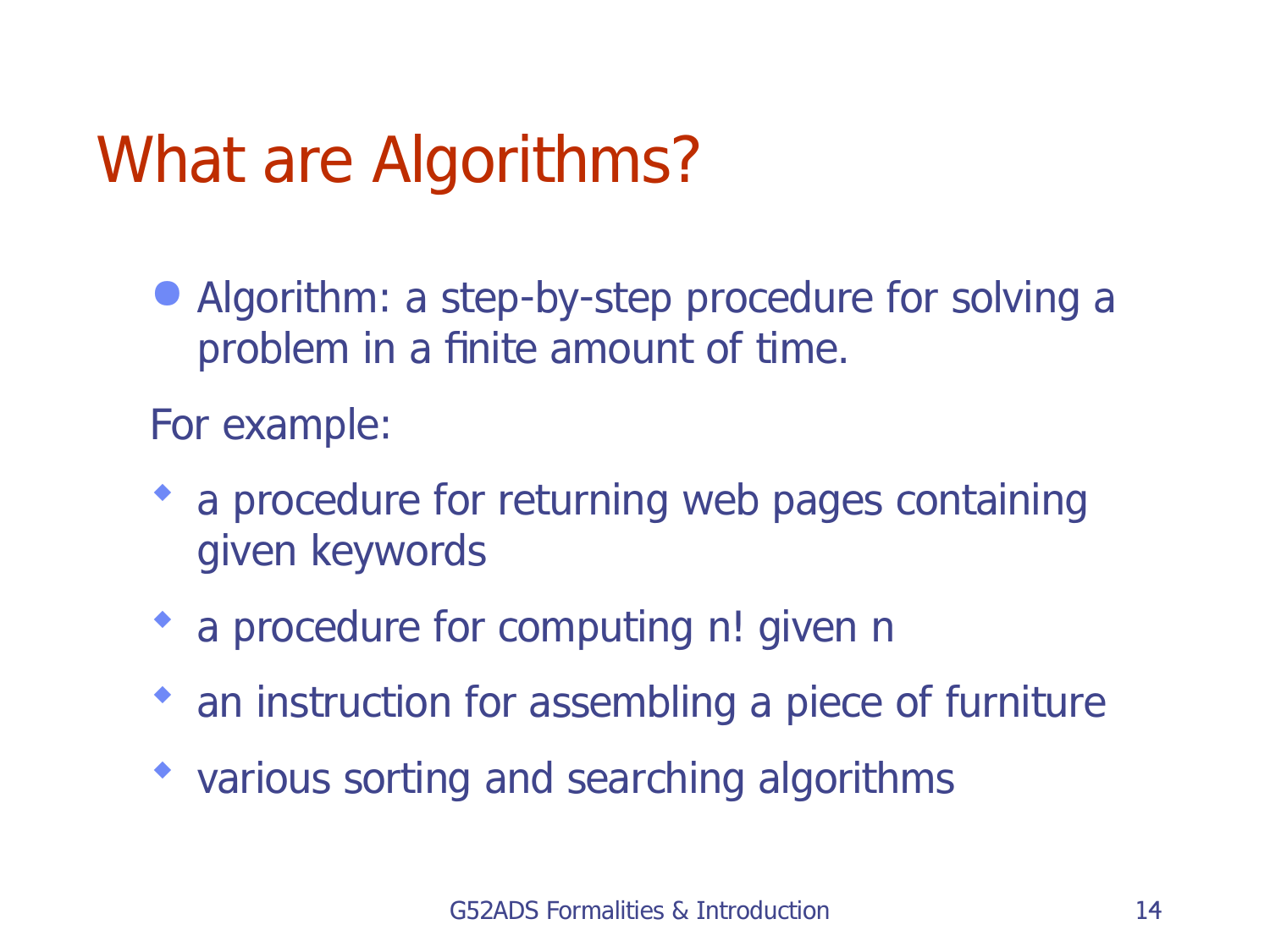

# What are Algorithms?
Algorithm: a step-by-step procedure for solving a problem in a finite amount of time.
For example:
a procedure for returning web pages containing given keywords
a procedure for computing n! given n
an instruction for assembling a piece of furniture
various sorting and searching algorithms
G52ADS Formalities & Introduction
14